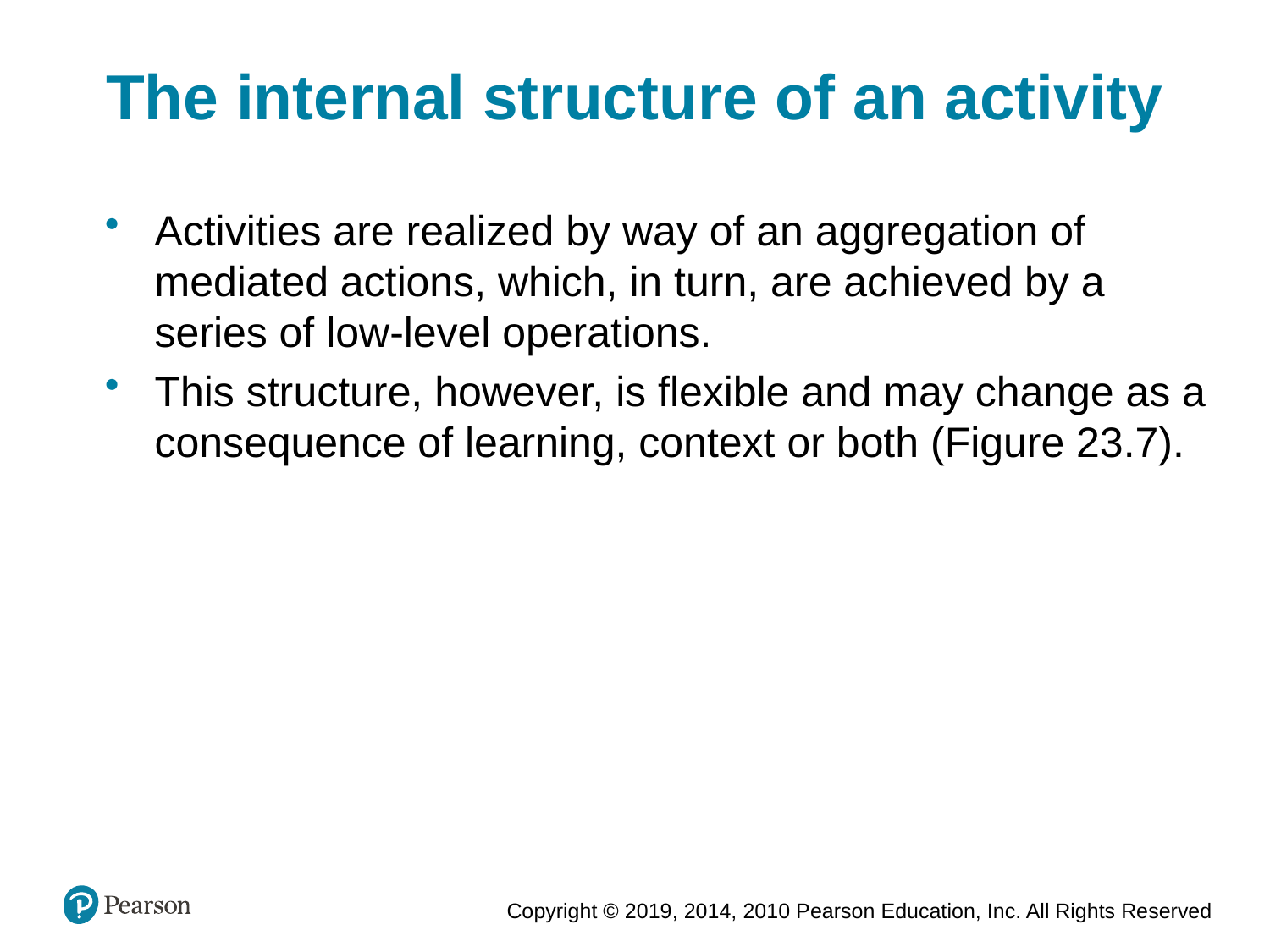

The internal structure of an activity
Activities are realized by way of an aggregation of mediated actions, which, in turn, are achieved by a series of low-level operations.
This structure, however, is flexible and may change as a consequence of learning, context or both (Figure 23.7).